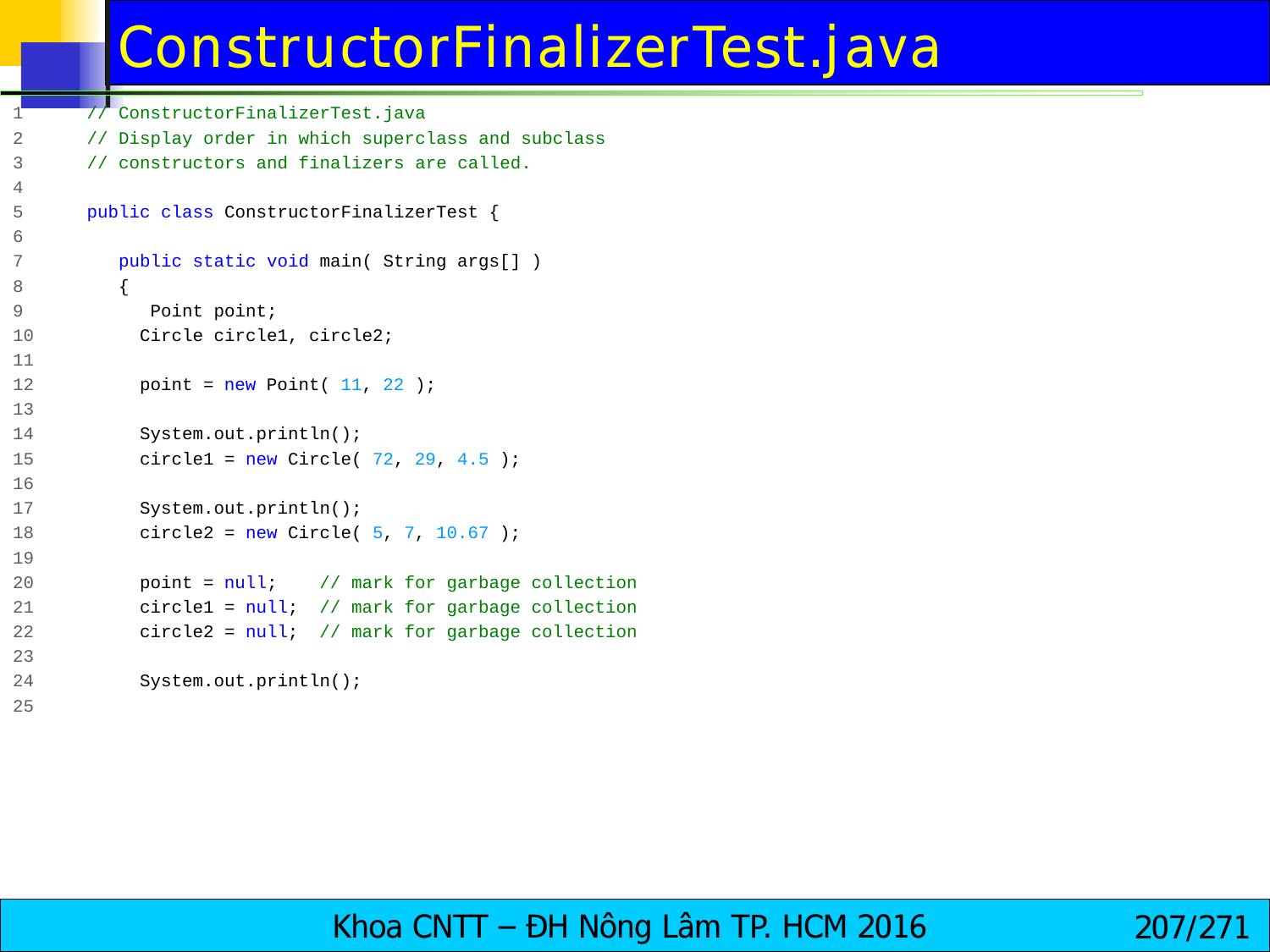

# ConstructorFinalizerTest.java
1      // ConstructorFinalizerTest.java
2      // Display order in which superclass and subclass
3      // constructors and finalizers are called.
4
5      public class ConstructorFinalizerTest {
6
7         public static void main( String args[] )
8         {
9            Point point;
10          Circle circle1, circle2;
11
12          point = new Point( 11, 22 );
13
14          System.out.println();
15          circle1 = new Circle( 72, 29, 4.5 );
16
17          System.out.println();
18          circle2 = new Circle( 5, 7, 10.67 );
19
20          point = null;    // mark for garbage collection
21          circle1 = null;  // mark for garbage collection
22          circle2 = null;  // mark for garbage collection
23
24          System.out.println();
25